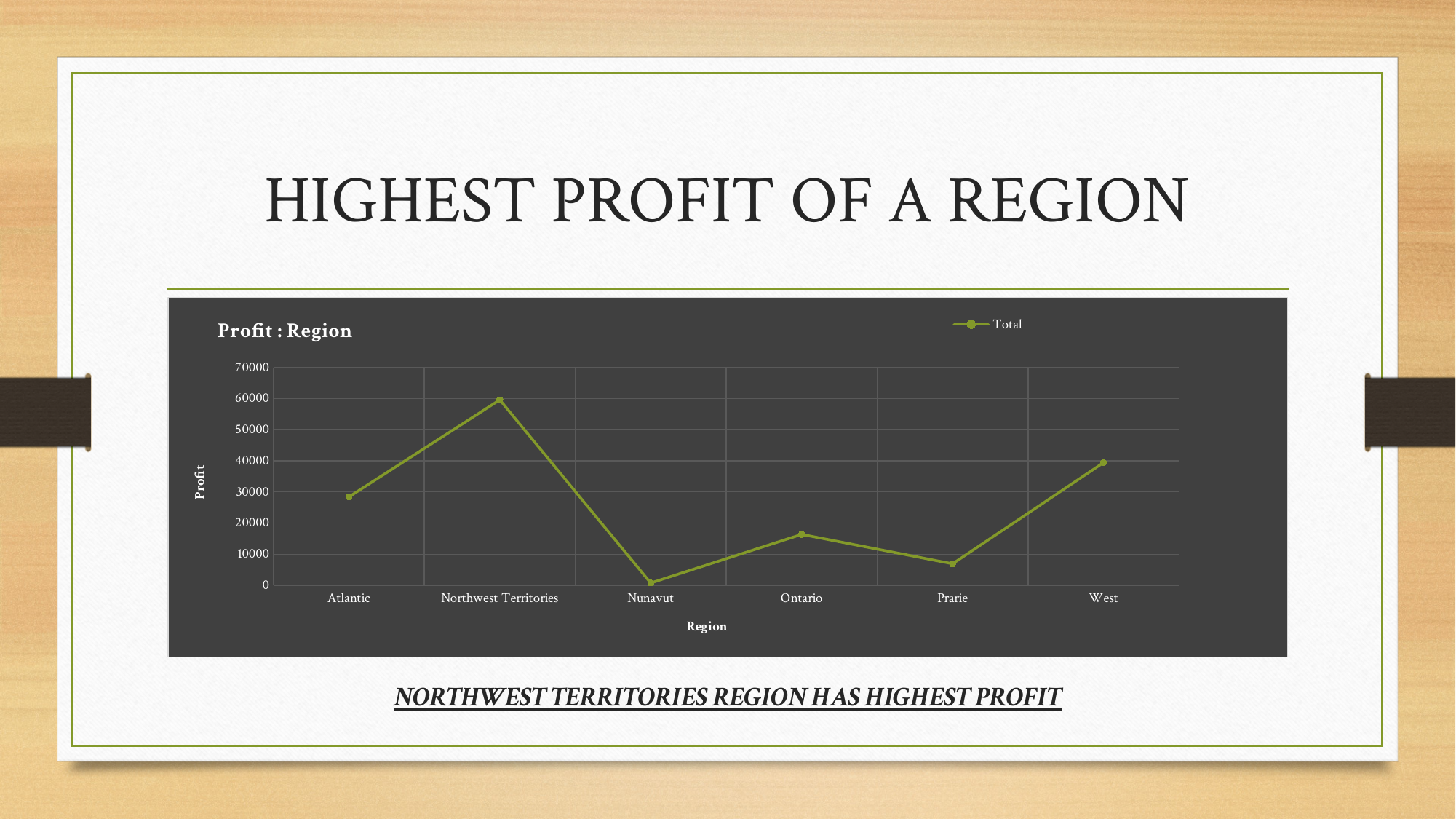

# HIGHEST PROFIT OF A REGION

### Chart: Profit : Region

| Category | Total |
|---|---|
| Atlantic | 28393.28 |
| Northwest Territories | 59551.86000000005 |
| Nunavut | 780.7100000000004 |
| Ontario | 16375.459999999995 |
| Prarie | 6944.319999999999 |
| West | 39414.21000000001 |
NORTHWEST TERRITORIES REGION HAS HIGHEST PROFIT